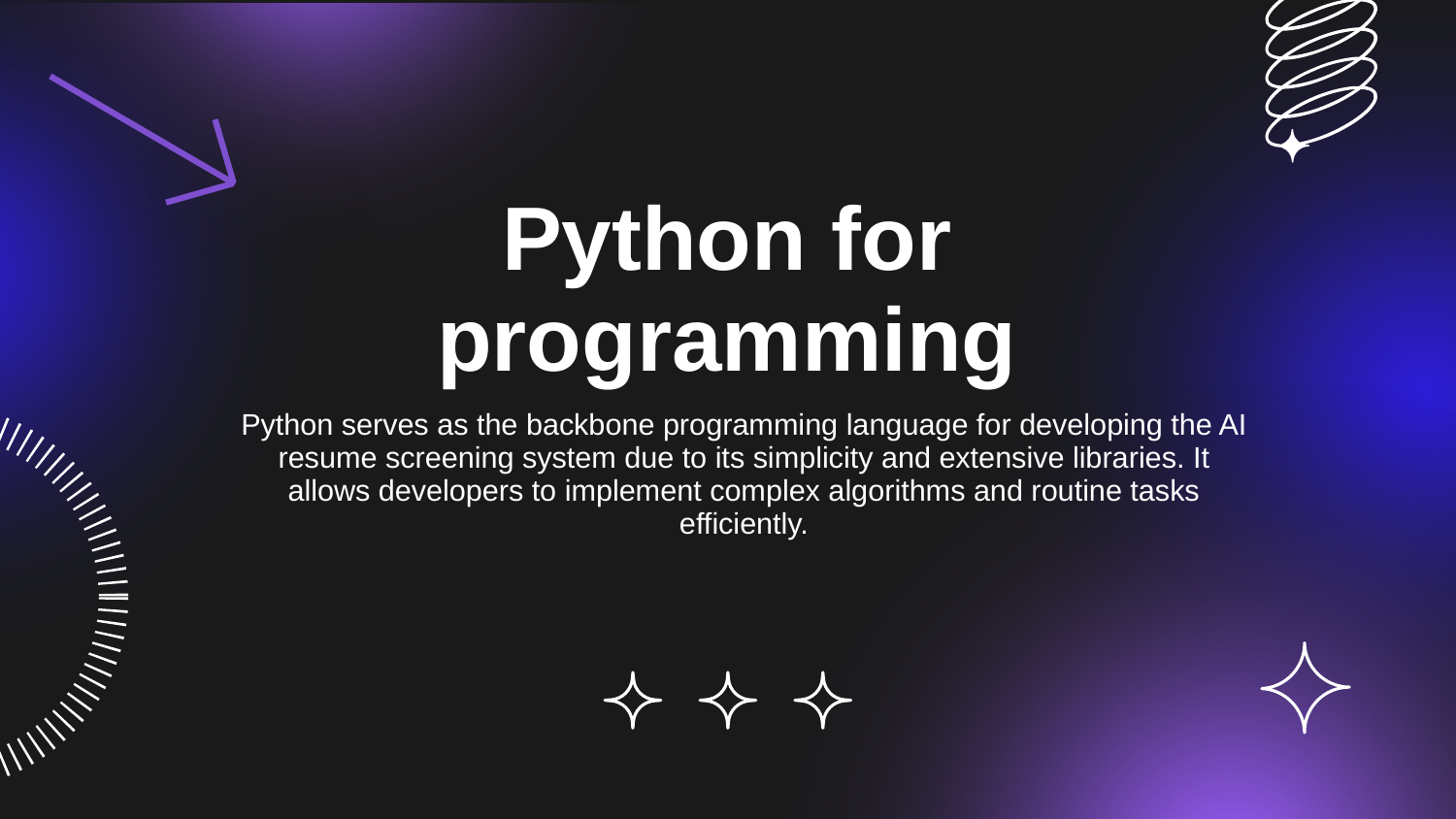

# Python for programming
Python serves as the backbone programming language for developing the AI resume screening system due to its simplicity and extensive libraries. It allows developers to implement complex algorithms and routine tasks efficiently.